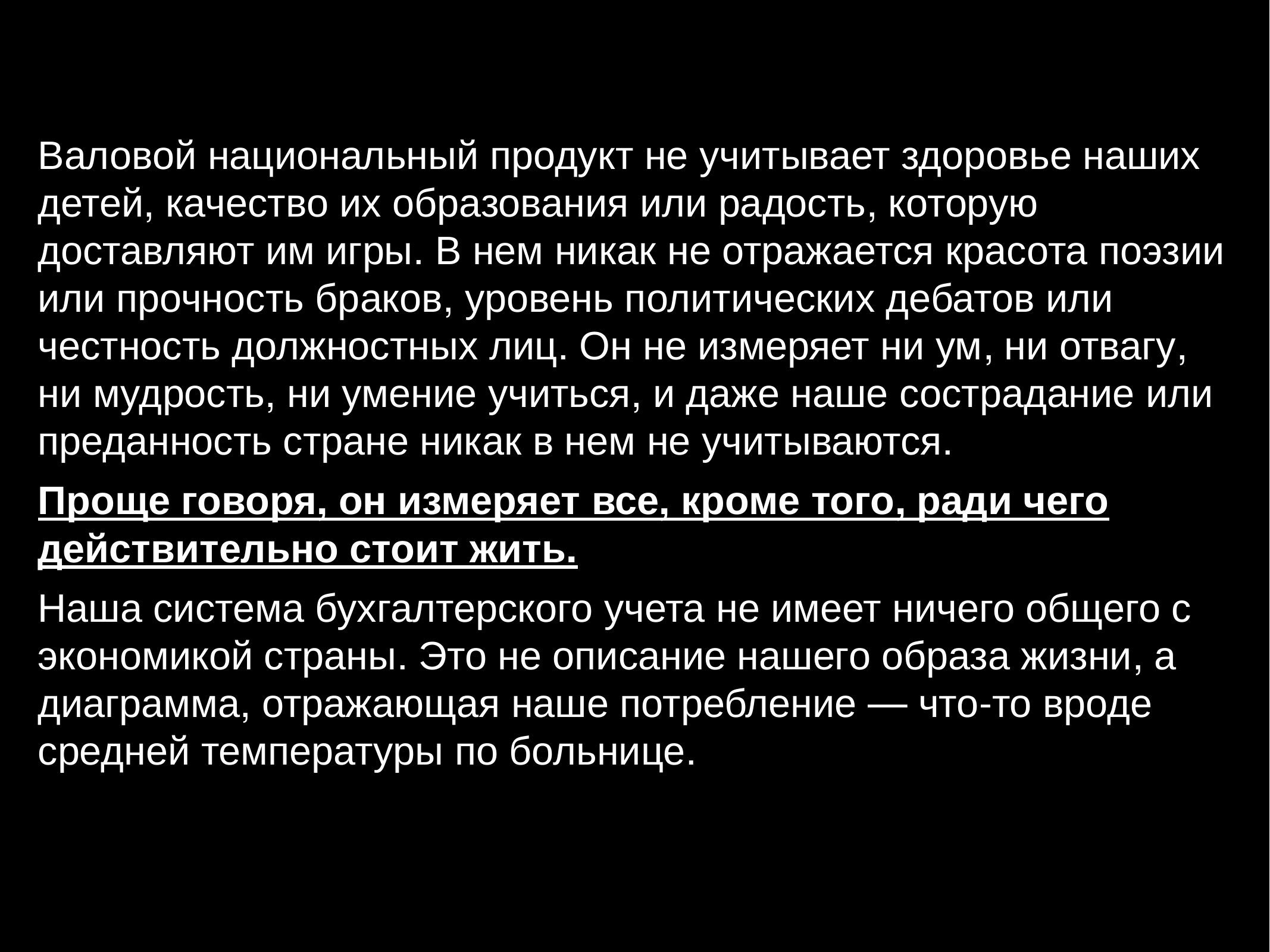

50
Валовой национальный продукт не учитывает здоровье наших детей, качество их образования или радость, которую доставляют им игры. В нем никак не отражается красота поэзии или прочность браков, уровень политических дебатов или честность должностных лиц. Он не измеряет ни ум, ни отвагу, ни мудрость, ни умение учиться, и даже наше сострадание или преданность стране никак в нем не учитываются.
Проще говоря, он измеряет все, кроме того, ради чего действительно стоит жить.
Наша система бухгалтерского учета не имеет ничего общего с экономикой страны. Это не описание нашего образа жизни, а диаграмма, отражающая наше потребление — что-то вроде средней температуры по больнице.